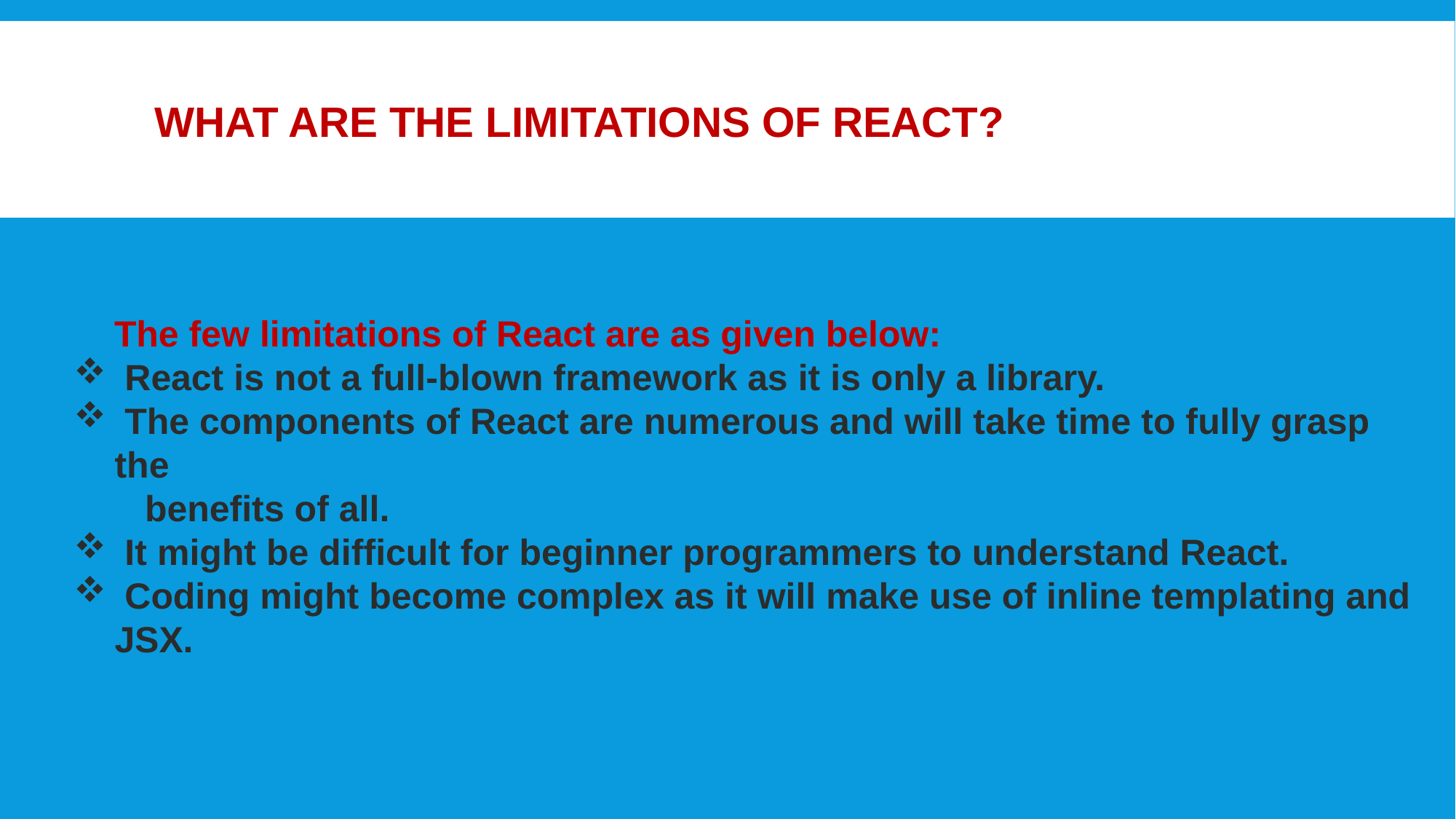

# What are the limitations of React?
    The few limitations of React are as given below:
 React is not a full-blown framework as it is only a library.
 The components of React are numerous and will take time to fully grasp the
       benefits of all.
 It might be difficult for beginner programmers to understand React.
 Coding might become complex as it will make use of inline templating and JSX.